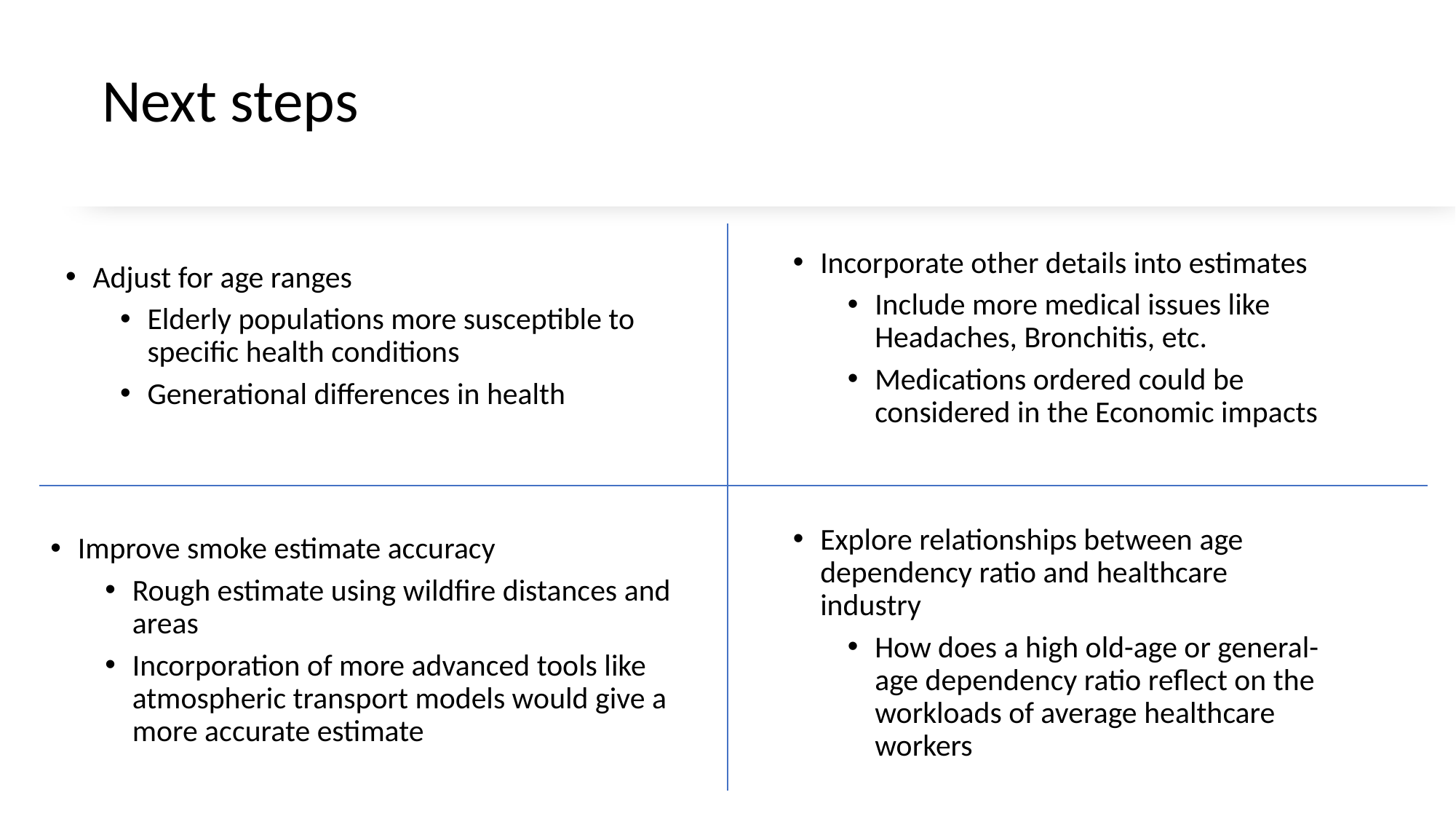

Next steps
Incorporate other details into estimates
Include more medical issues like Headaches, Bronchitis, etc.
Medications ordered could be considered in the Economic impacts
Adjust for age ranges
Elderly populations more susceptible to specific health conditions
Generational differences in health
Improve smoke estimate accuracy
Rough estimate using wildfire distances and areas
Incorporation of more advanced tools like atmospheric transport models would give a more accurate estimate

Explore relationships between age dependency ratio and healthcare industry
How does a high old-age or general-age dependency ratio reflect on the workloads of average healthcare workers